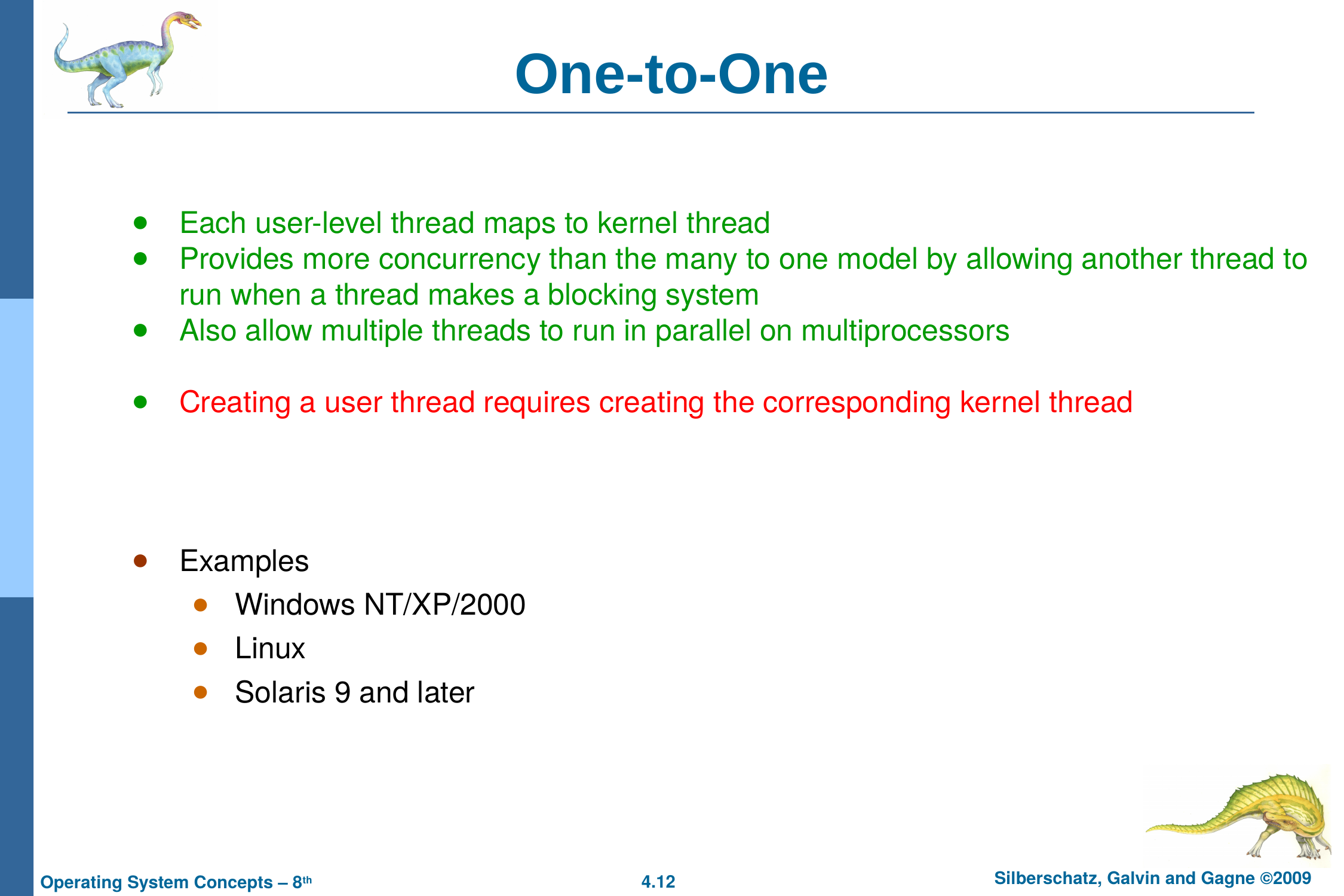

# One-to-One

Each user-level thread maps to kernel thread
Provides more concurrency than the many to one model by allowing another thread to run when a thread makes a blocking system
Also allow multiple threads to run in parallel on multiprocessors

Creating a user thread requires creating the corresponding kernel thread

Examples
Windows NT/XP/2000
Linux
Solaris 9 and later